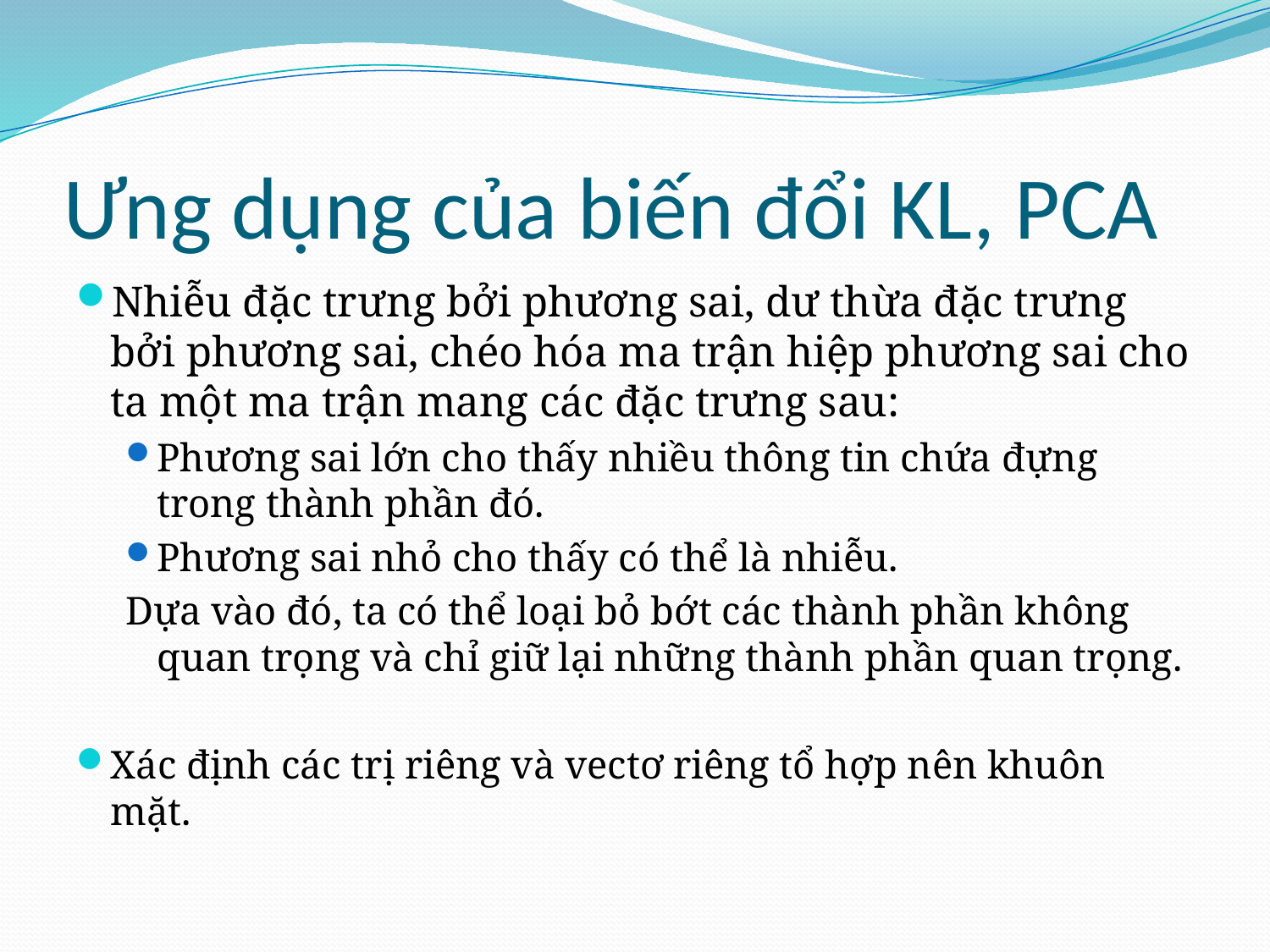

# Ưng dụng của biến đổi KL, PCA
Nhiễu đặc trưng bởi phương sai, dư thừa đặc trưng bởi phương sai, chéo hóa ma trận hiệp phương sai cho ta một ma trận mang các đặc trưng sau:
Phương sai lớn cho thấy nhiều thông tin chứa đựng trong thành phần đó.
Phương sai nhỏ cho thấy có thể là nhiễu.
Dựa vào đó, ta có thể loại bỏ bớt các thành phần không quan trọng và chỉ giữ lại những thành phần quan trọng.

Xác định các trị riêng và vectơ riêng tổ hợp nên khuôn mặt.